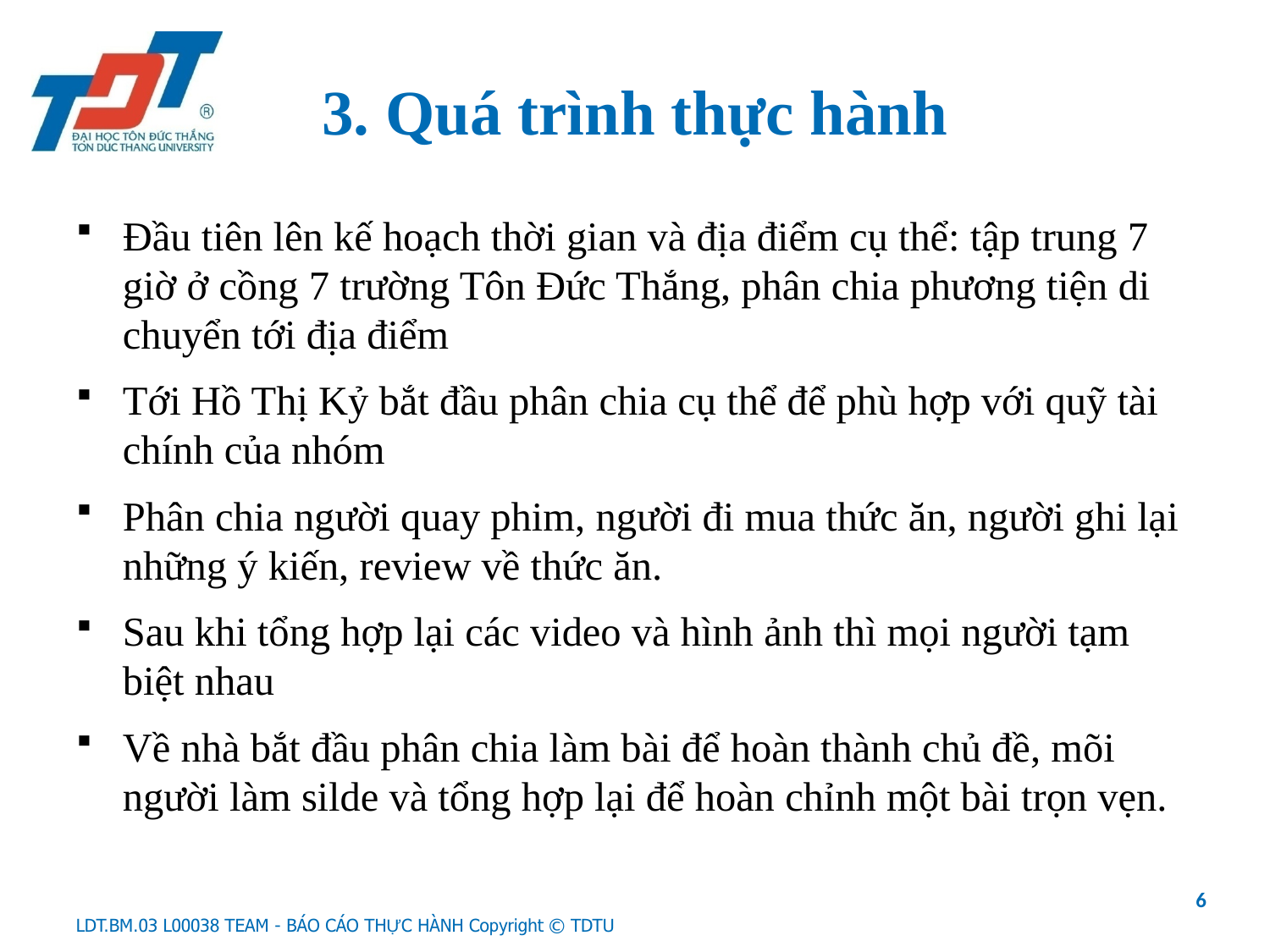

# 3. Quá trình thực hành
Đầu tiên lên kế hoạch thời gian và địa điểm cụ thể: tập trung 7 giờ ở cồng 7 trường Tôn Đức Thắng, phân chia phương tiện di chuyển tới địa điểm
Tới Hồ Thị Kỷ bắt đầu phân chia cụ thể để phù hợp với quỹ tài chính của nhóm
Phân chia người quay phim, người đi mua thức ăn, người ghi lại những ý kiến, review về thức ăn.
Sau khi tổng hợp lại các video và hình ảnh thì mọi người tạm biệt nhau
Về nhà bắt đầu phân chia làm bài để hoàn thành chủ đề, mõi người làm silde và tổng hợp lại để hoàn chỉnh một bài trọn vẹn.